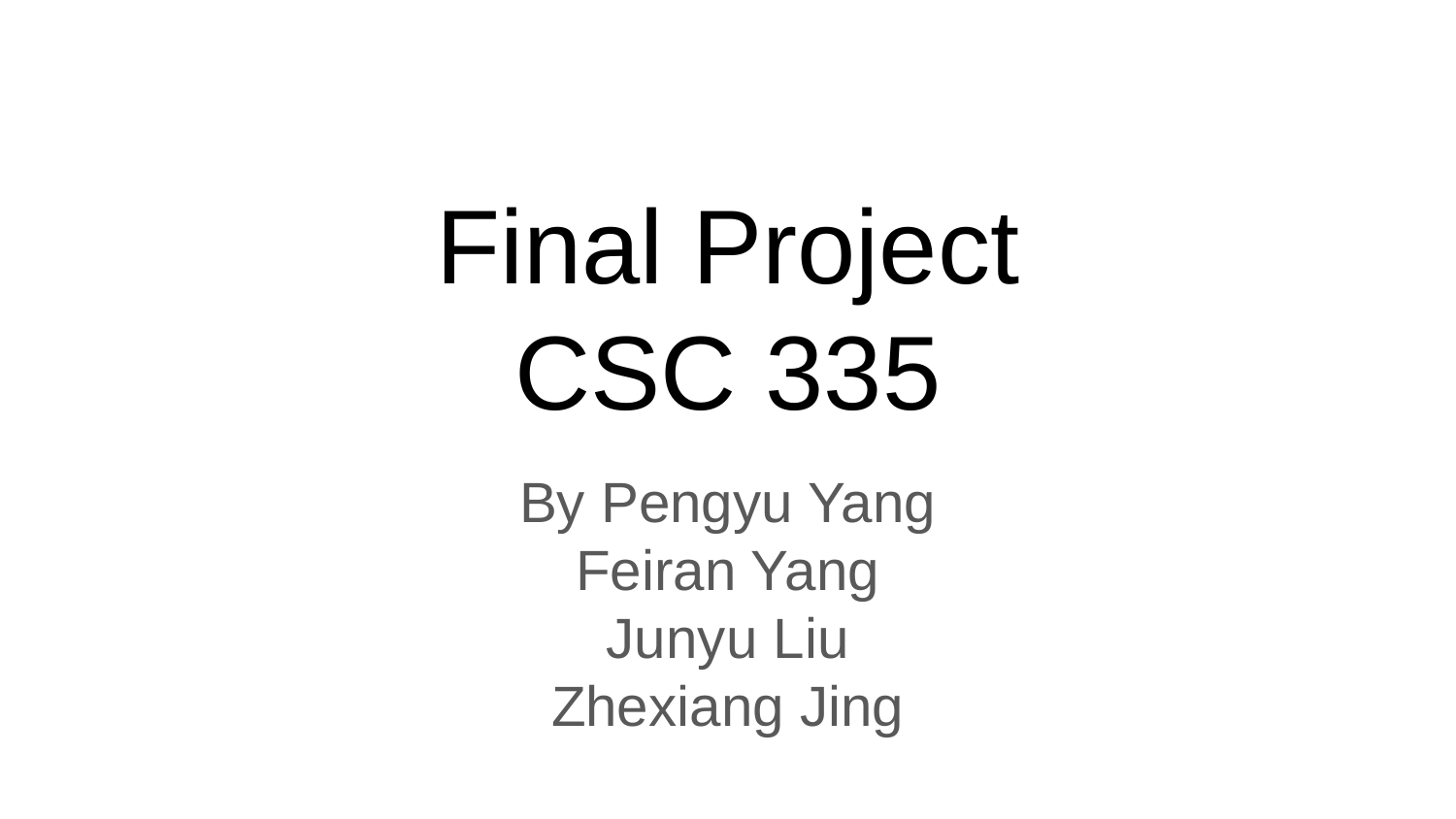

# Final Project
CSC 335
By Pengyu Yang
Feiran Yang
Junyu Liu
Zhexiang Jing